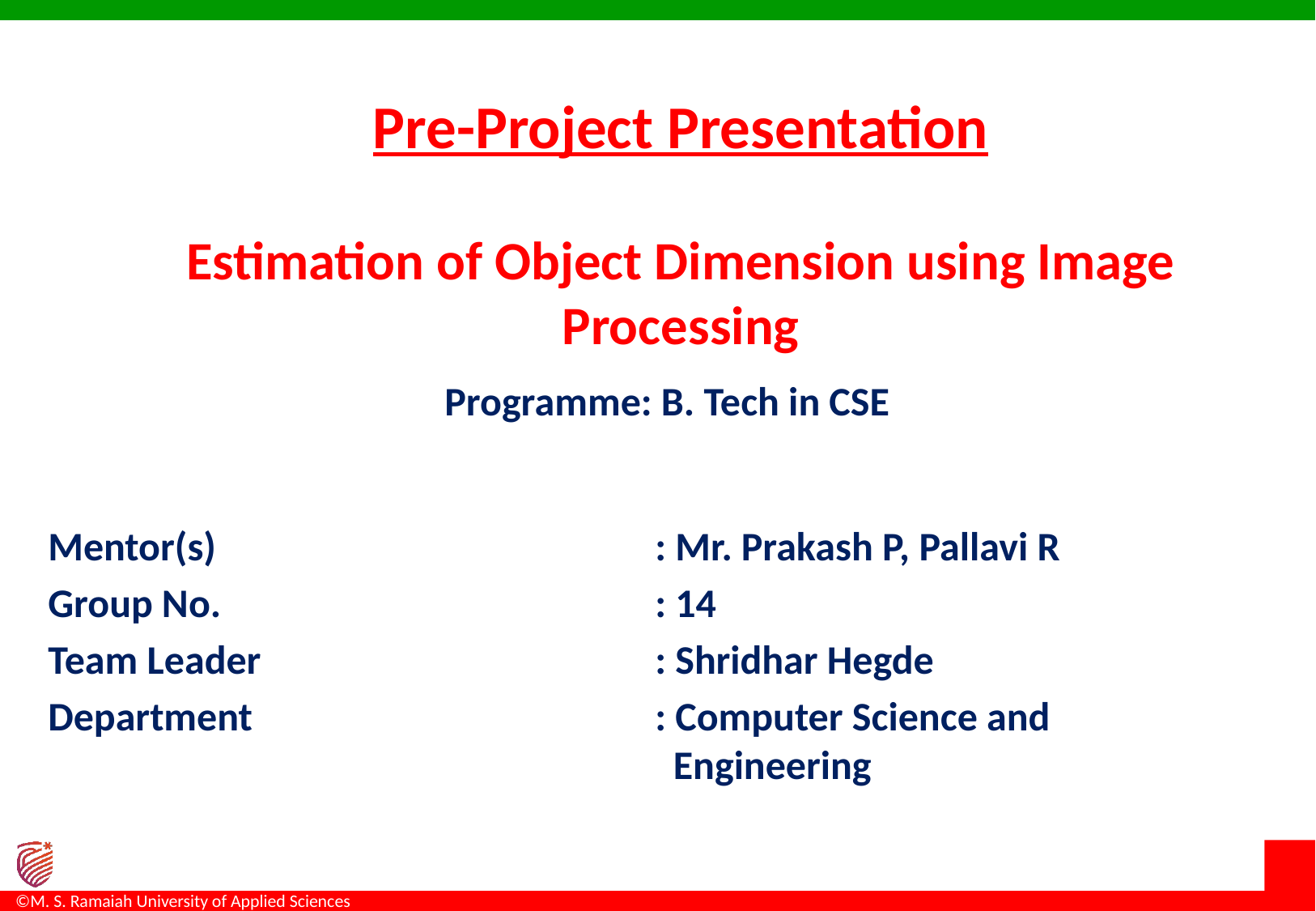

# Pre-Project Presentation Estimation of Object Dimension using Image Processing Programme: B. Tech in CSE
Mentor(s)  				: Mr. Prakash P, Pallavi R
Group No.				: 14
Team Leader				: Shridhar Hegde
Department				: Computer Science and 						  Engineering